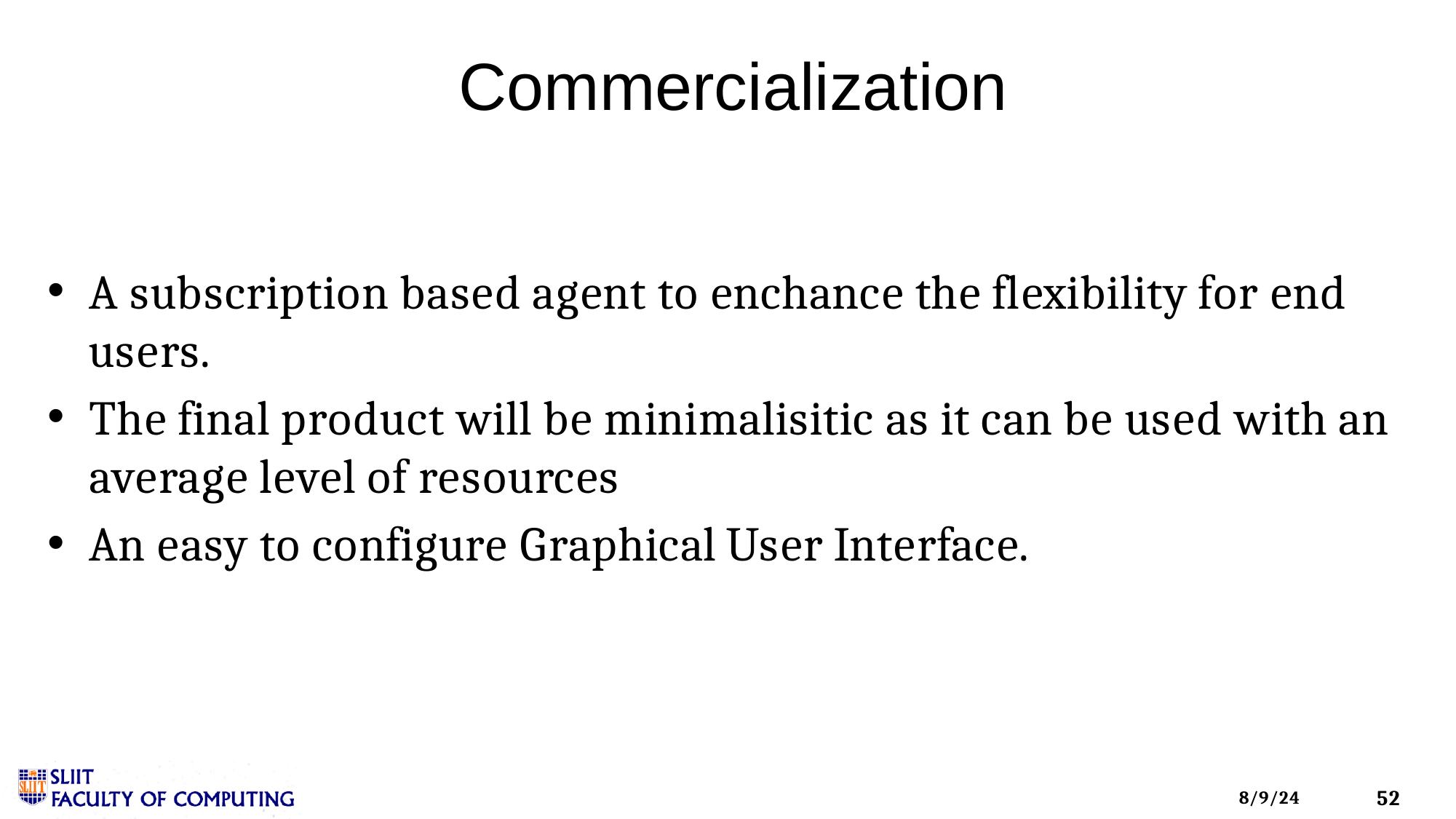

# Commercialization
A subscription based agent to enchance the flexibility for end users.
The final product will be minimalisitic as it can be used with an average level of resources
An easy to configure Graphical User Interface.